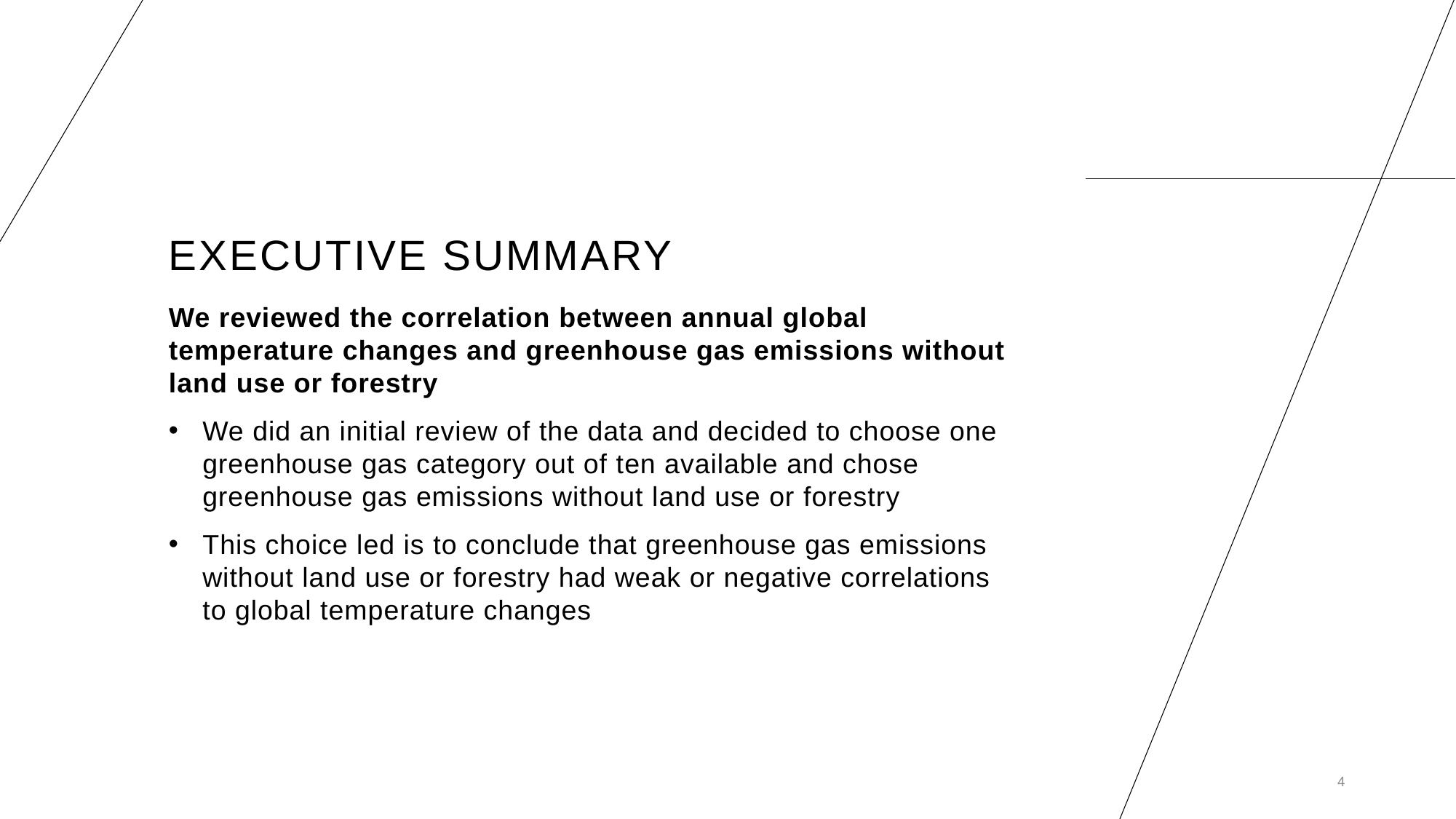

# Executive Summary
We reviewed the correlation between annual global temperature changes and greenhouse gas emissions without land use or forestry
We did an initial review of the data and decided to choose one greenhouse gas category out of ten available and chose greenhouse gas emissions without land use or forestry
This choice led is to conclude that greenhouse gas emissions without land use or forestry had weak or negative correlations to global temperature changes
4